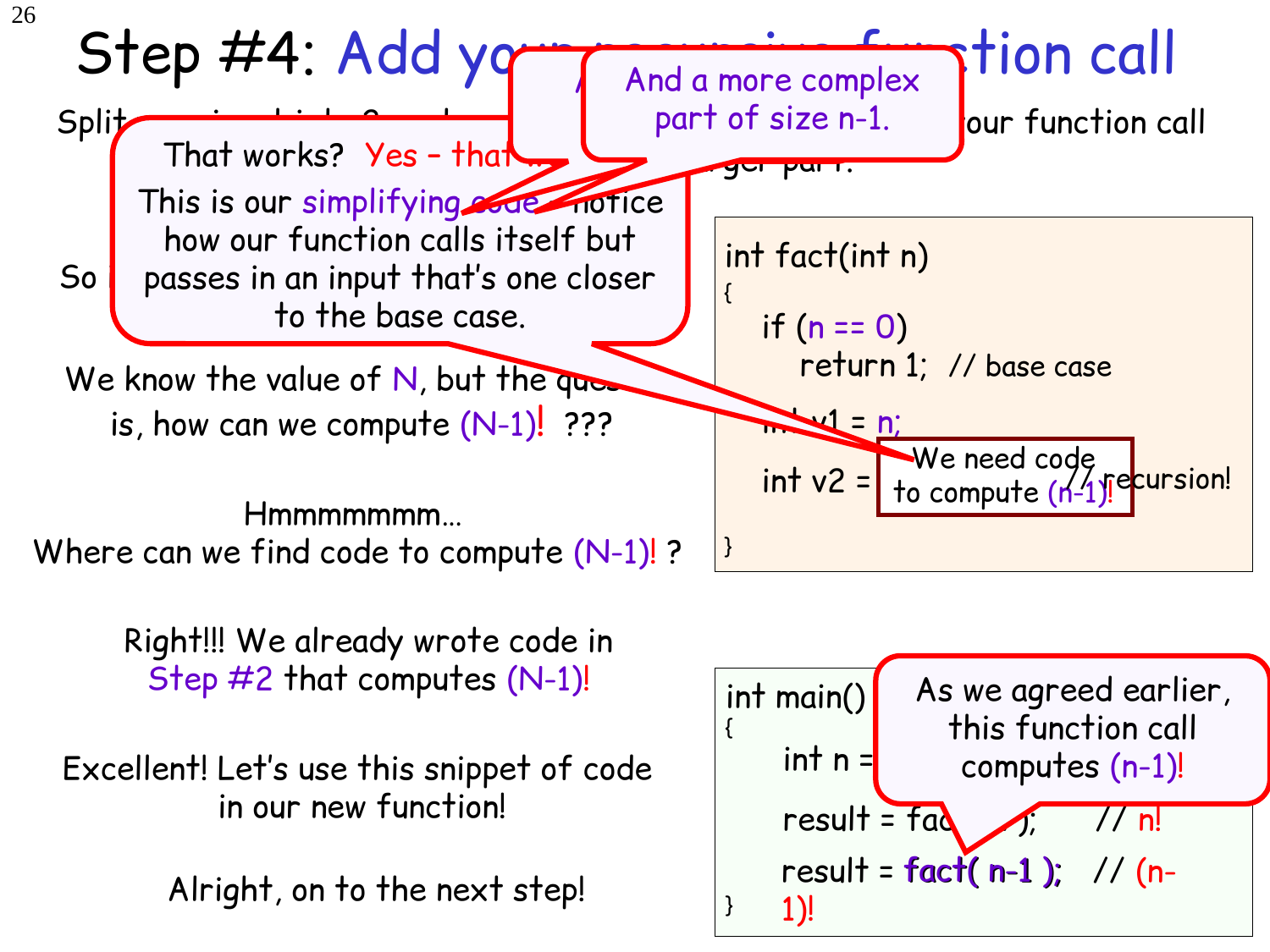

# Step #4: Add your recursive function call
26
And a more complex part of size n-1.
A simple part…
Split your input into 2 parts: of size 1 and of size n-1.  Have your function call itself to solve the larger part.
That works?  Yes – that works!

This is our simplifying code – notice how our function calls itself but passes in an input that’s one closer to the base case.
By definition, N! = N * (N-1)!
So it’s already split into two parts for us!

int
fact(int n)

{

}
if (n == 0)
    return 1;  // base case
We know the value of N, but the question is, how can we compute (N-1)!  ???
int v1 = n;

int v2 =

We need code to compute (n-1)!

// recursion!
Hmmmmmmm…
Where can we find code to compute (N-1)! ?
Right!!! We already wrote code in
Step #2 that computes (N-1)!
As we agreed earlier, this function call computes (n-1)!

int main()
{
      int n = 6, result;

}
result = fact( n );      // n!
result = fact( n-1 );   // (n-1)!
Excellent! Let’s use this snippet of code
in our new function!
fact( n-1 );
Alright, on to the next step!